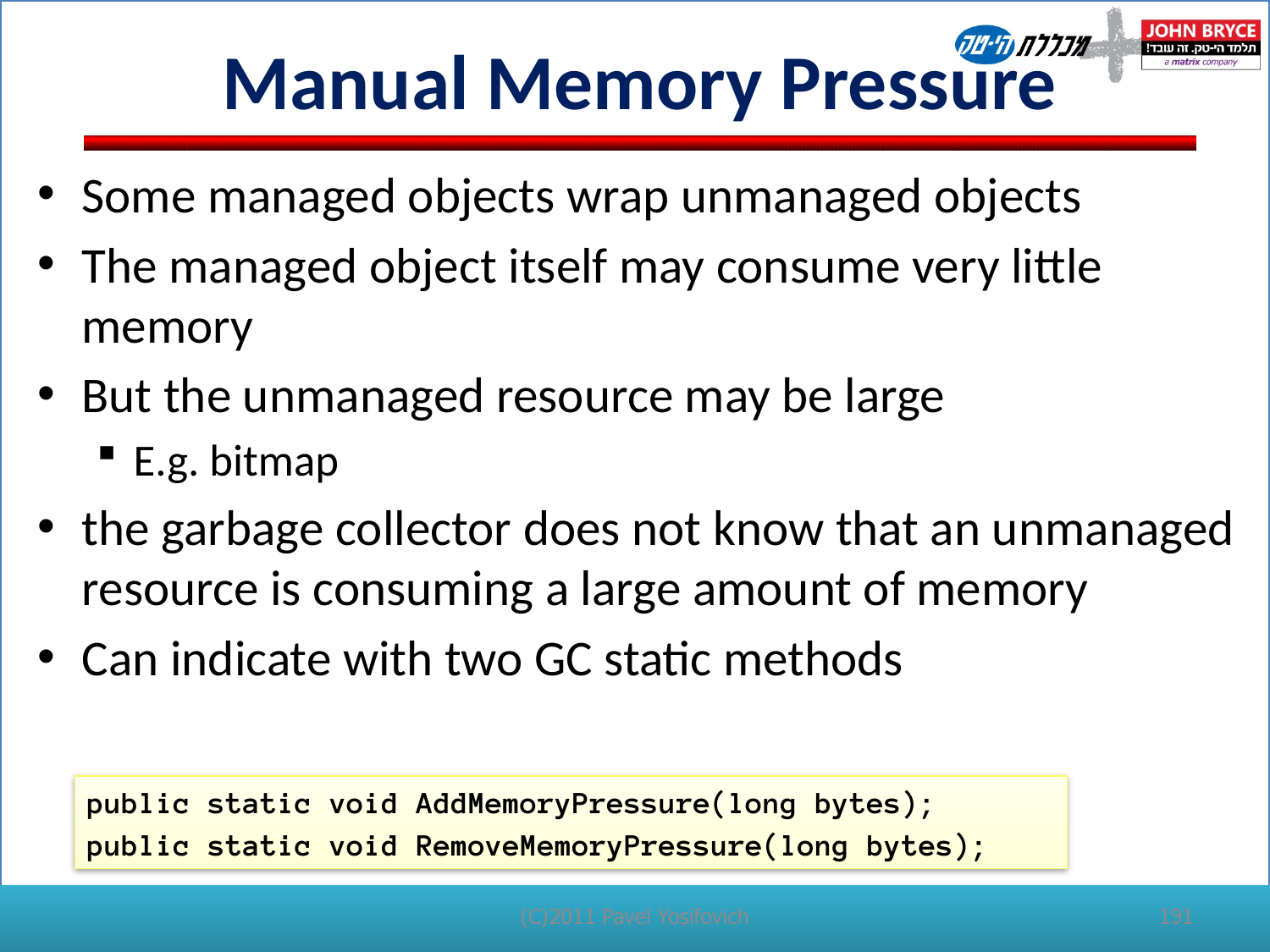

# Manual Memory Pressure
Some managed objects wrap unmanaged objects
The managed object itself may consume very little memory
But the unmanaged resource may be large
E.g. bitmap
the garbage collector does not know that an unmanaged resource is consuming a large amount of memory
Can indicate with two GC static methods
public static void AddMemoryPressure(long bytes);
public static void RemoveMemoryPressure(long bytes);
(C)2011 Pavel Yosifovich
191